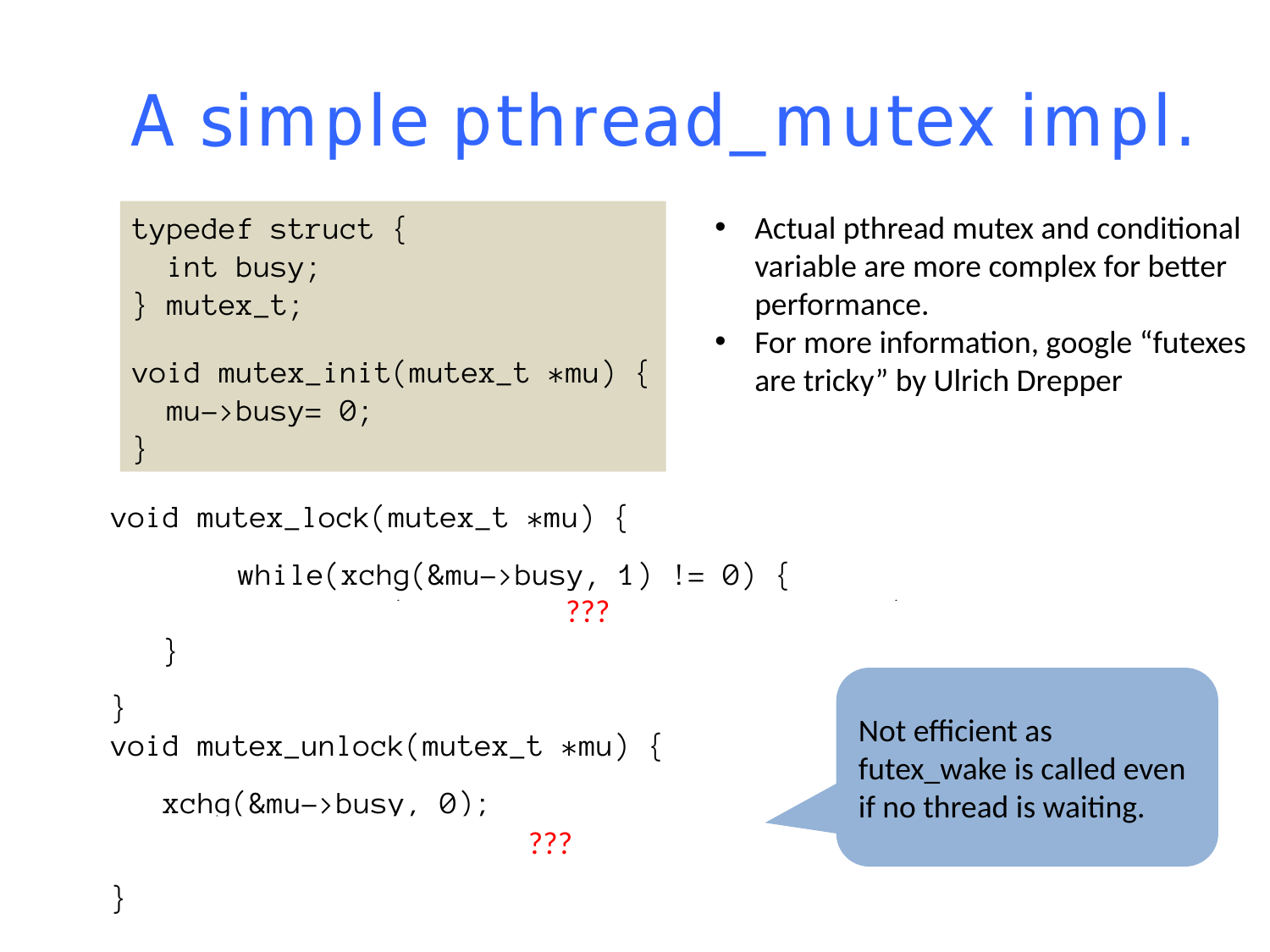

# A simple pthread_mutex impl.
typedef struct {
  int busy;
} mutex_t;

void mutex_init(mutex_t *mu) {
  mu->busy= 0;
}
Actual pthread mutex and conditional variable are more complex for better performance.
For more information, google “futexes are tricky” by Ulrich Drepper
void mutex_lock(mutex_t *mu) {

	while(xchg(&mu->busy, 1) != 0) {
      futex_wait(&mu->busy, FUTEX_WAIT, 1, ..);
   }

}
void mutex_unlock(mutex_t *mu) {

   xchg(&mu->busy, 0);
   futex_wake(&mu->busy, FUTEX_WAKE, 1, ..);

}
.???

Not efficient as futex_wake is called even if no thread is waiting.
.???